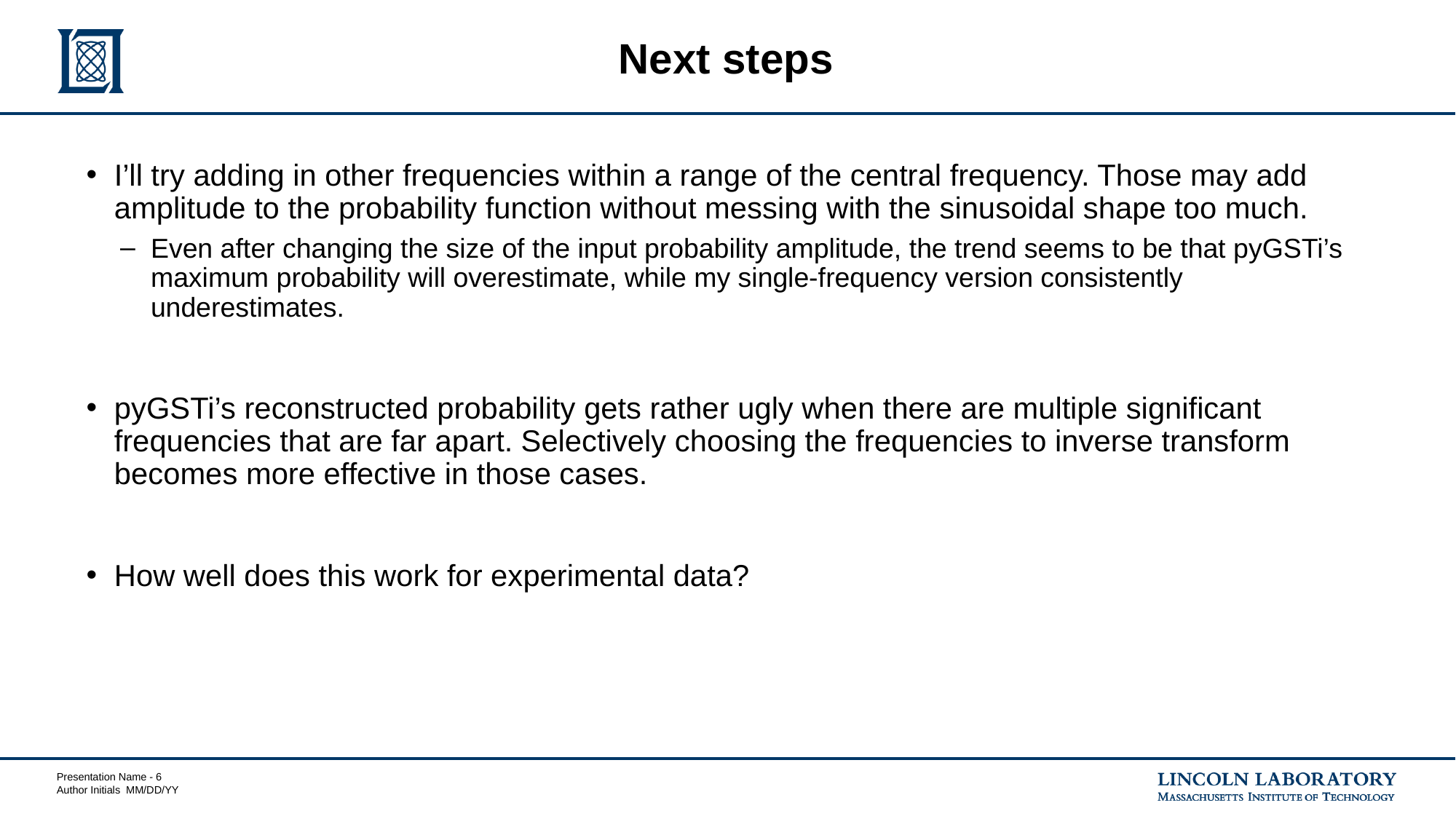

# Next steps
I’ll try adding in other frequencies within a range of the central frequency. Those may add amplitude to the probability function without messing with the sinusoidal shape too much.
Even after changing the size of the input probability amplitude, the trend seems to be that pyGSTi’s maximum probability will overestimate, while my single-frequency version consistently underestimates.

pyGSTi’s reconstructed probability gets rather ugly when there are multiple significant frequencies that are far apart. Selectively choosing the frequencies to inverse transform becomes more effective in those cases.

How well does this work for experimental data?